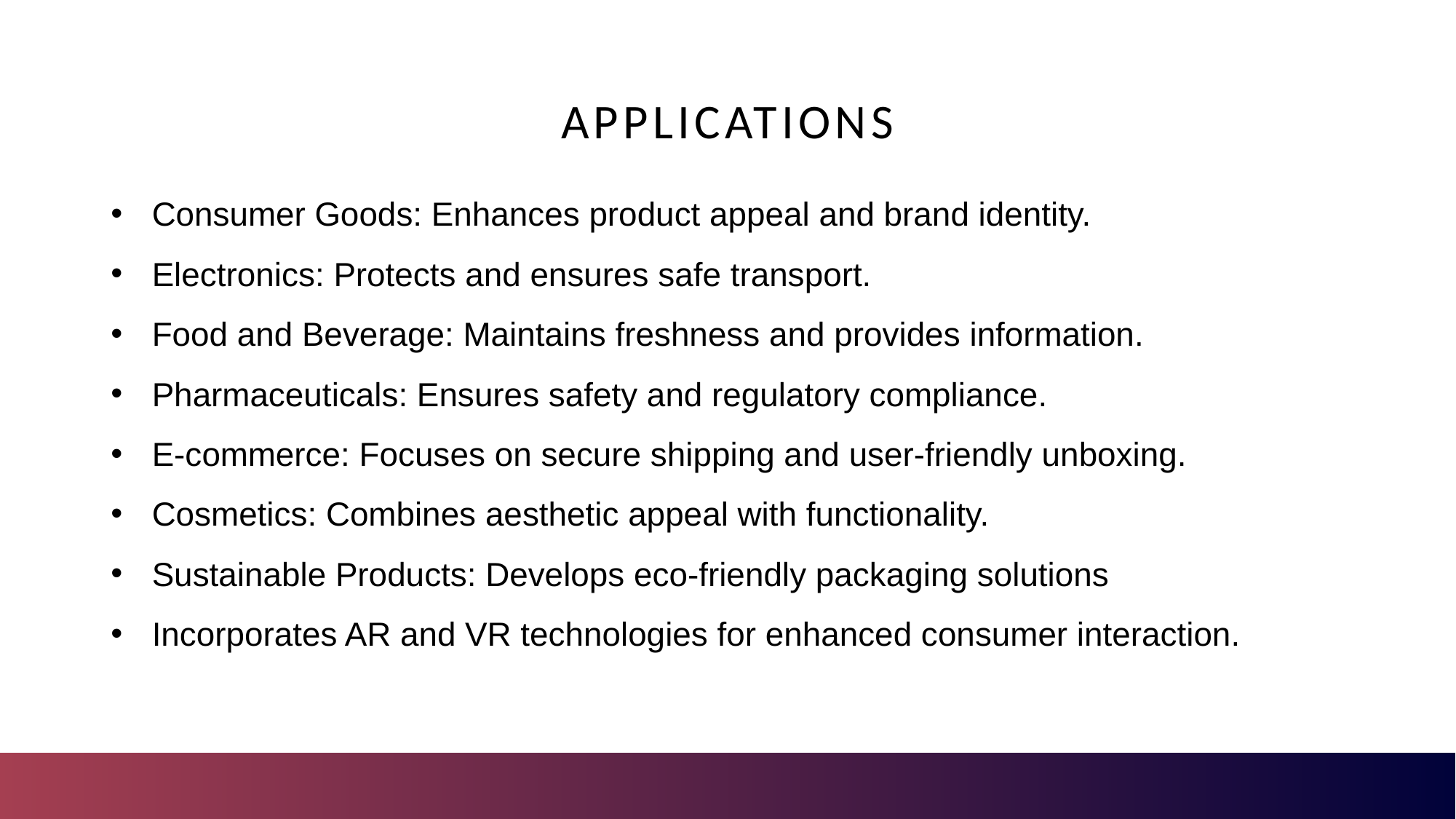

# applications

Consumer Goods: Enhances product appeal and brand identity.
Electronics: Protects and ensures safe transport.
Food and Beverage: Maintains freshness and provides information.
Pharmaceuticals: Ensures safety and regulatory compliance.
E-commerce: Focuses on secure shipping and user-friendly unboxing.
Cosmetics: Combines aesthetic appeal with functionality.
Sustainable Products: Develops eco-friendly packaging solutions
Incorporates AR and VR technologies for enhanced consumer interaction.